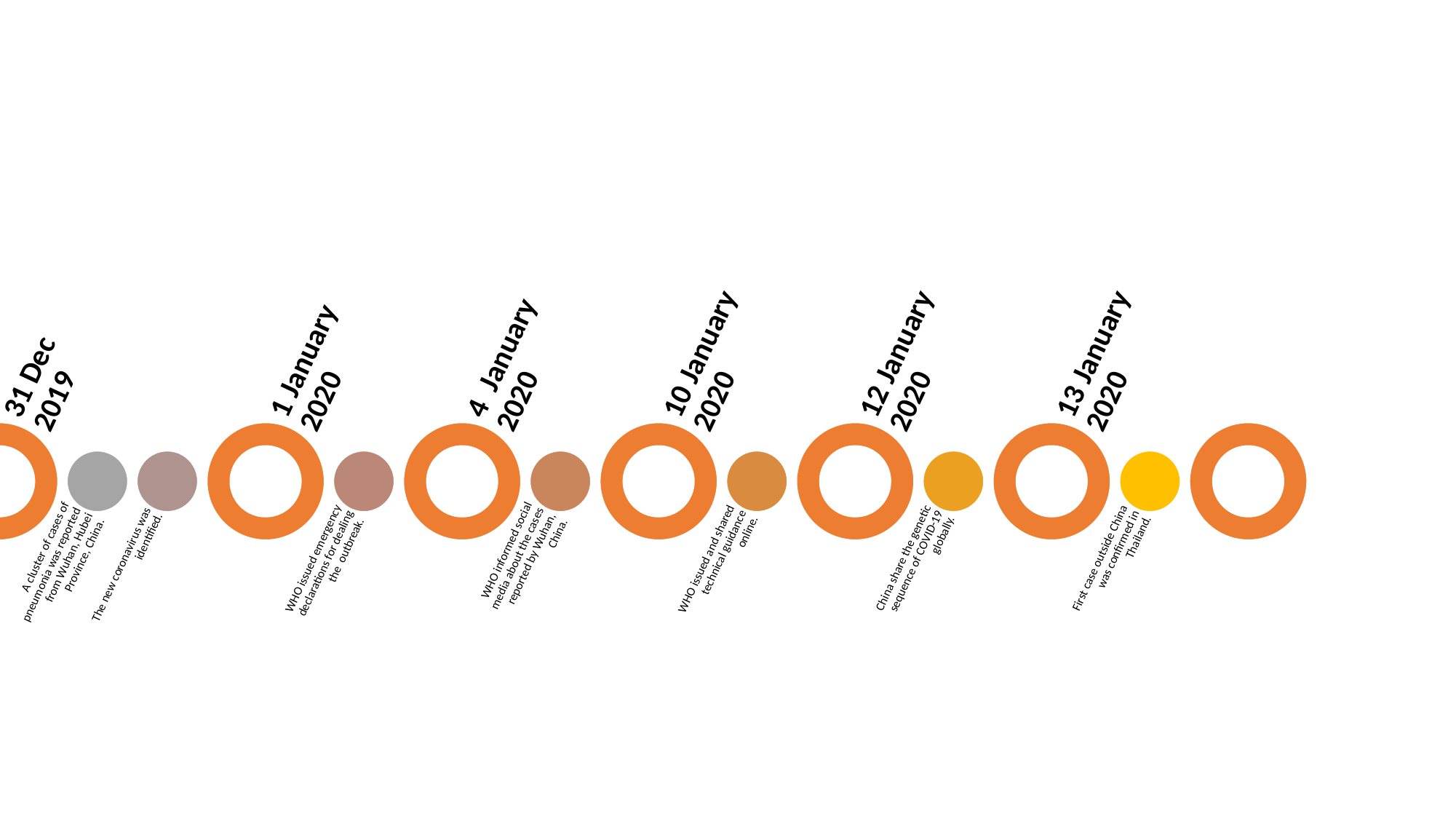

31 Dec 2019
A cluster of cases of pneumonia was reported from Wuhan, Hubei Province, China.
The new coronavirus was identified.
1 January 2020
WHO issued emergency declarations for dealing the  outbreak.
4  January 2020
WHO informed social media about the cases reported by Wuhan, China.
10 January 2020
WHO issued and shared technical guidance online.
12 January 2020
China share the genetic sequence of COVID-19 globally.
13 January 2020
First case outside China was confirmed in Thailand.